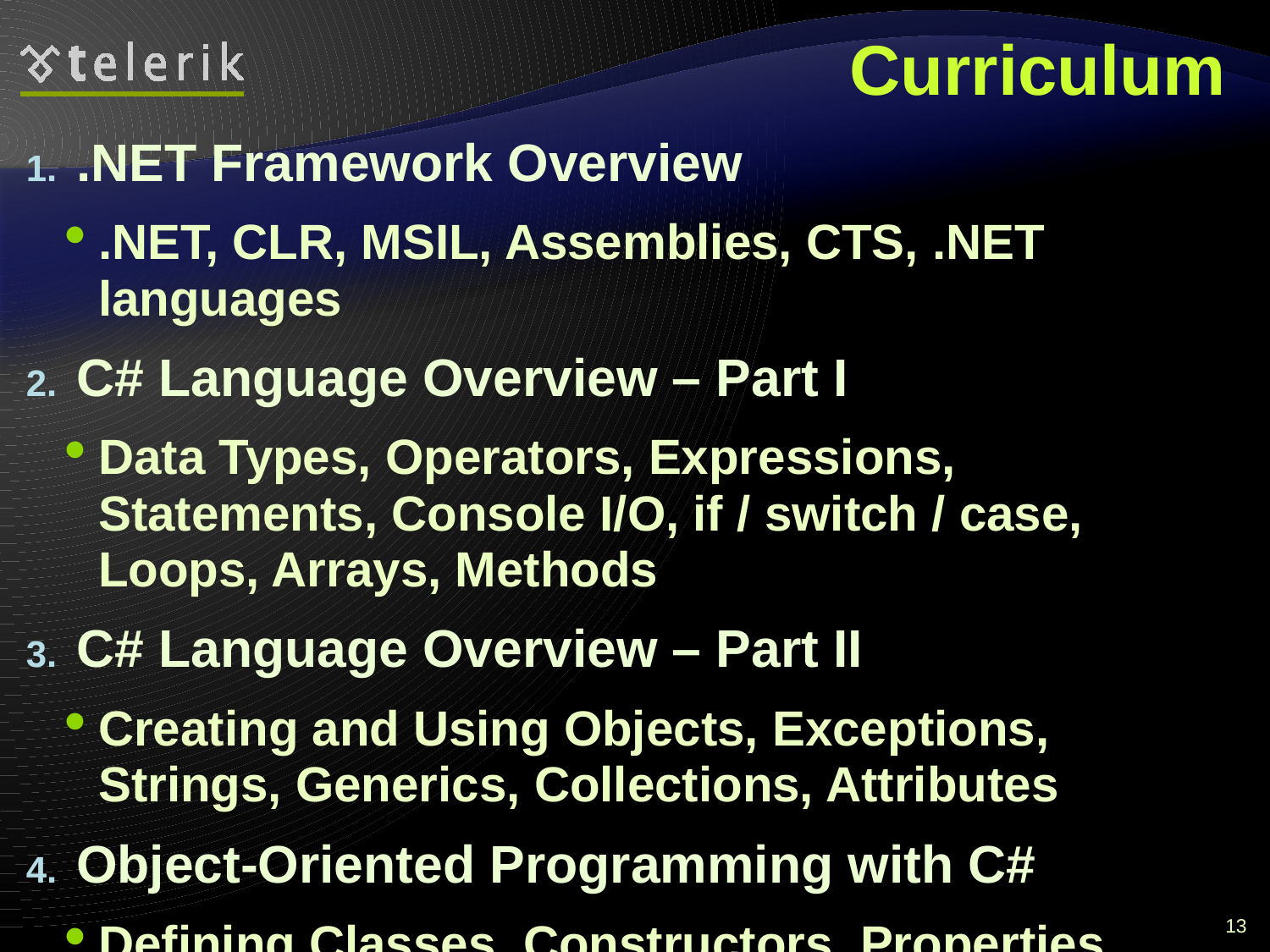

# Curriculum
.NET Framework Overview
.NET, CLR, MSIL, Assemblies, CTS, .NET languages
C# Language Overview – Part I
Data Types, Operators, Expressions, Statements, Console I/O, if / switch / case, Loops, Arrays, Methods
C# Language Overview – Part II
Creating and Using Objects, Exceptions, Strings, Generics, Collections, Attributes
Object-Oriented Programming with C#
Defining Classes, Constructors, Properties, Methods, Events, Interfaces, Inheritance, Polymorphism
13